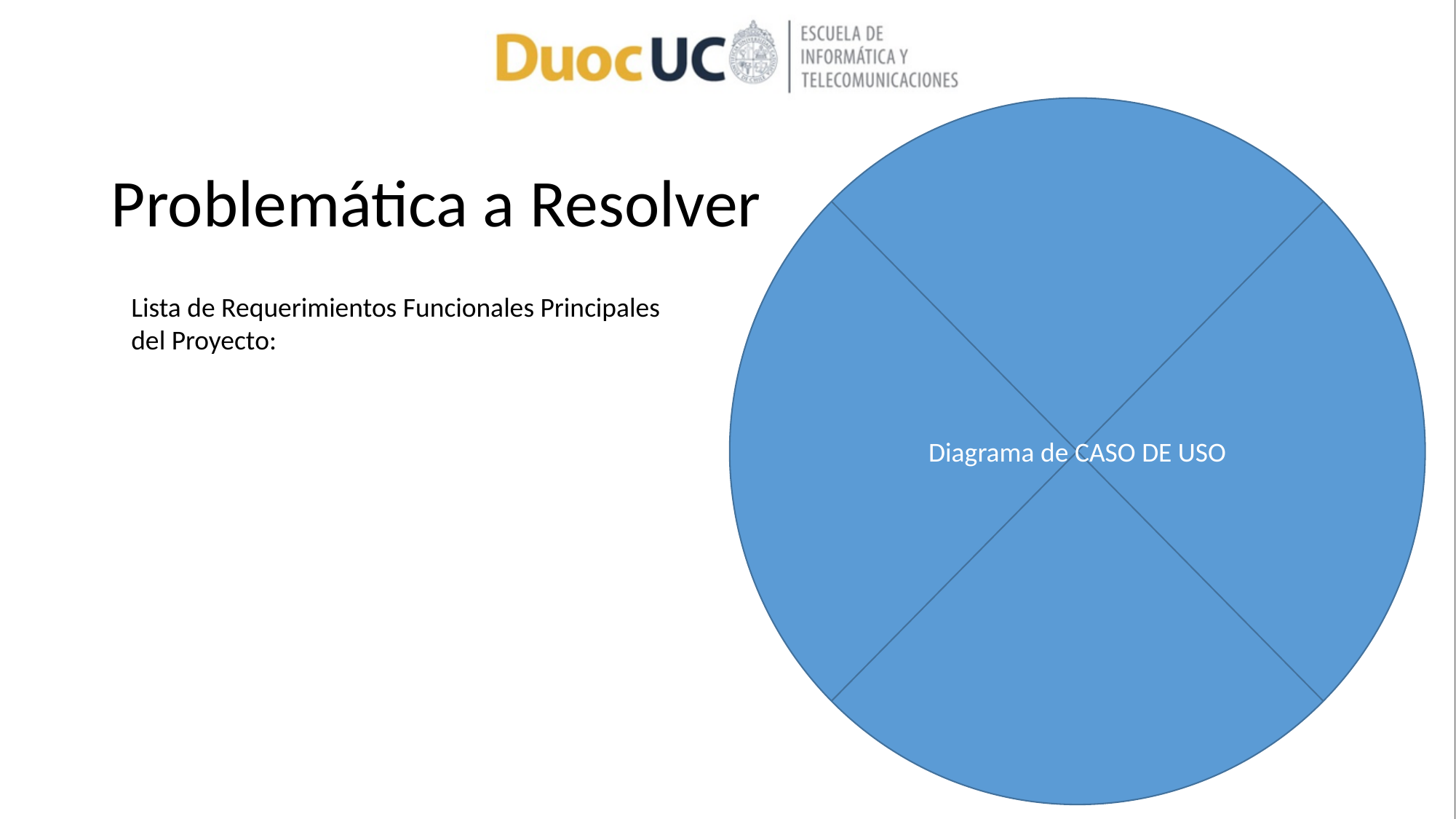

Diagrama de CASO DE USO
# Problemática a Resolver
Lista de Requerimientos Funcionales Principales
del Proyecto: